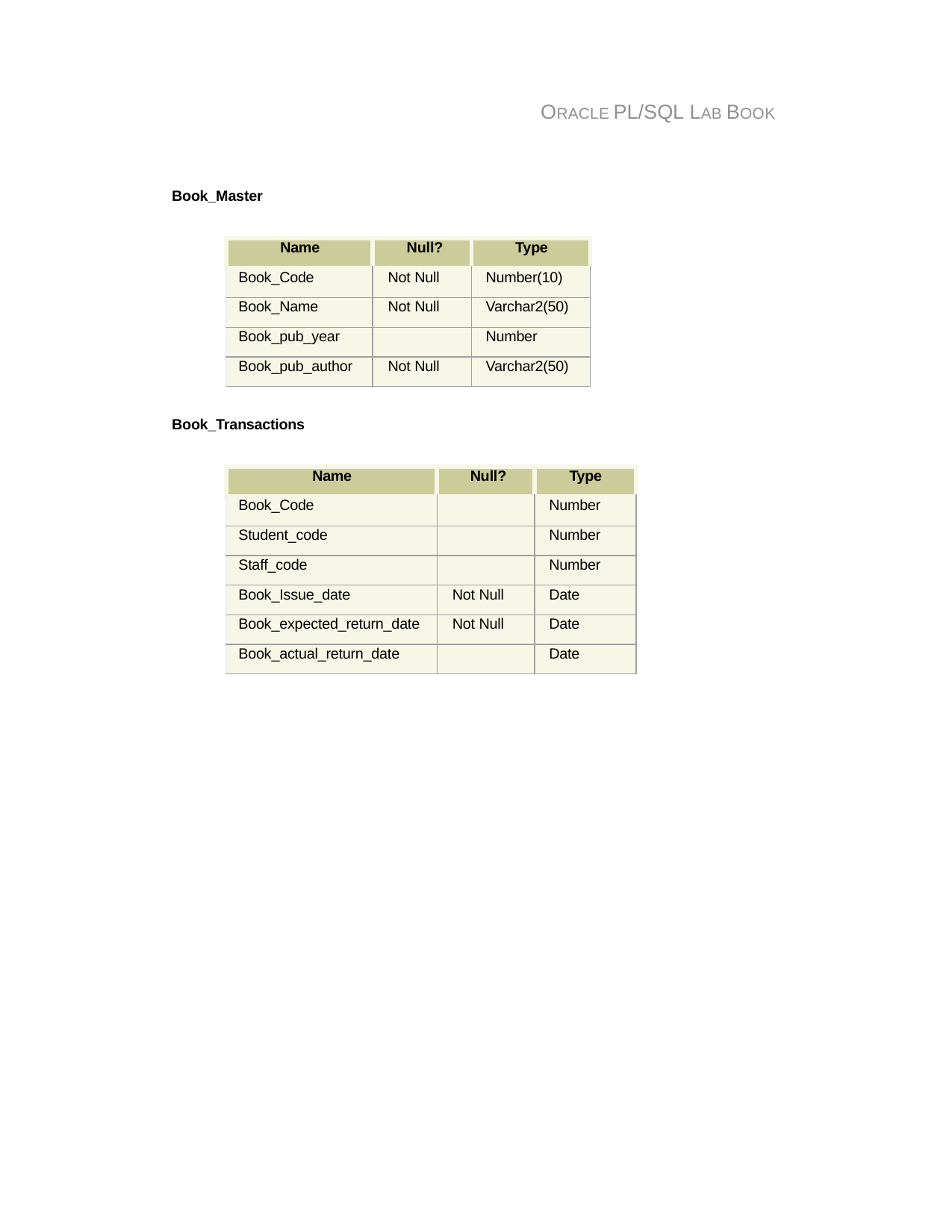

ORACLE PL/SQL LAB BOOK
Book_Master
| Name | Null? | Type |
| --- | --- | --- |
| Book\_Code | Not Null | Number(10) |
| Book\_Name | Not Null | Varchar2(50) |
| Book\_pub\_year |  | Number |
| Book\_pub\_author | Not Null | Varchar2(50) |
Book_Transactions
| Name | Null? | Type |
| --- | --- | --- |
| Book\_Code |  | Number |
| Student\_code |  | Number |
| Staff\_code |  | Number |
| Book\_Issue\_date | Not Null | Date |
| Book\_expected\_return\_date | Not Null | Date |
| Book\_actual\_return\_date |  | Date |